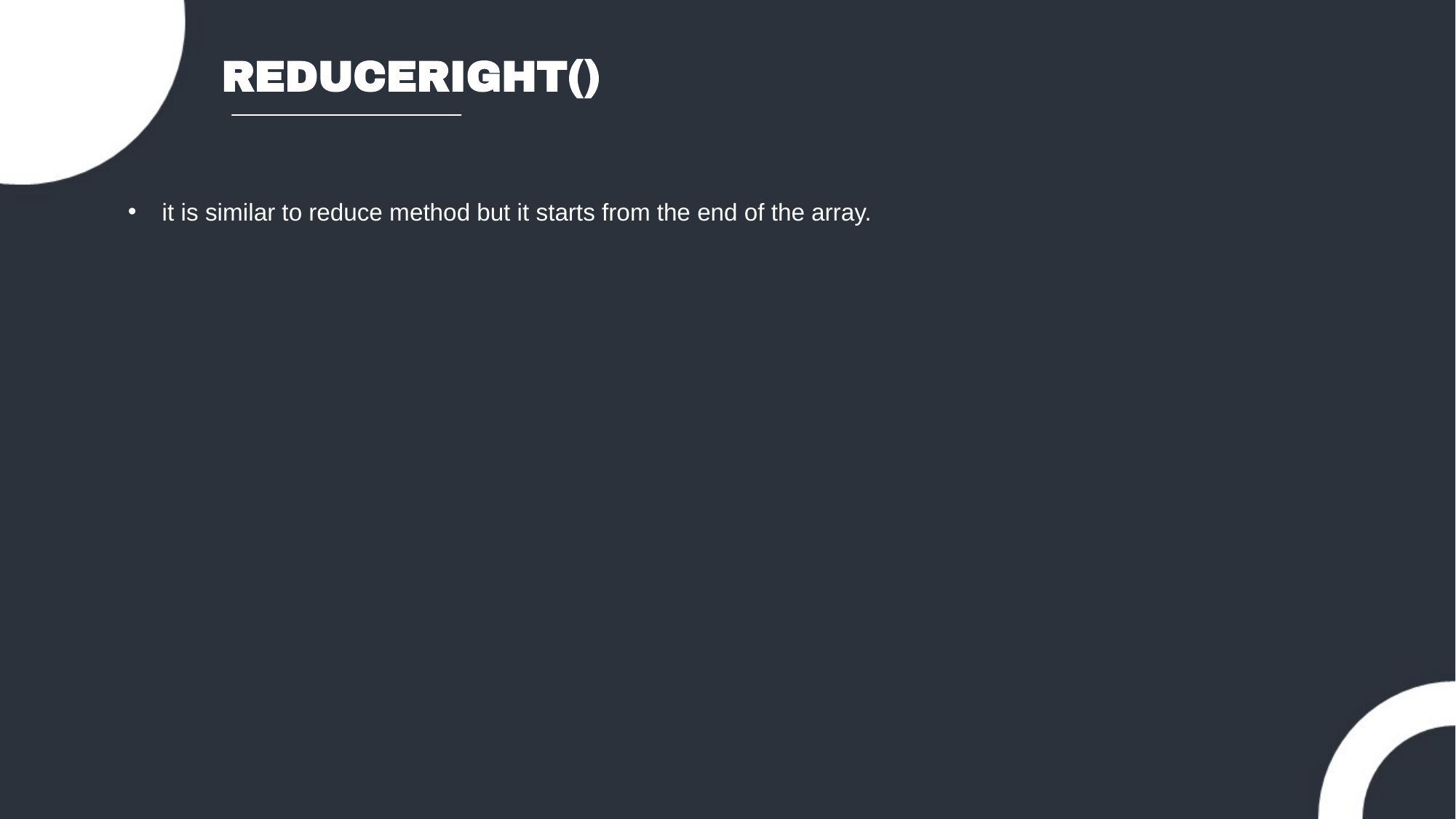

REDUCERIGHT()
it is similar to reduce method but it starts from the end of the array.